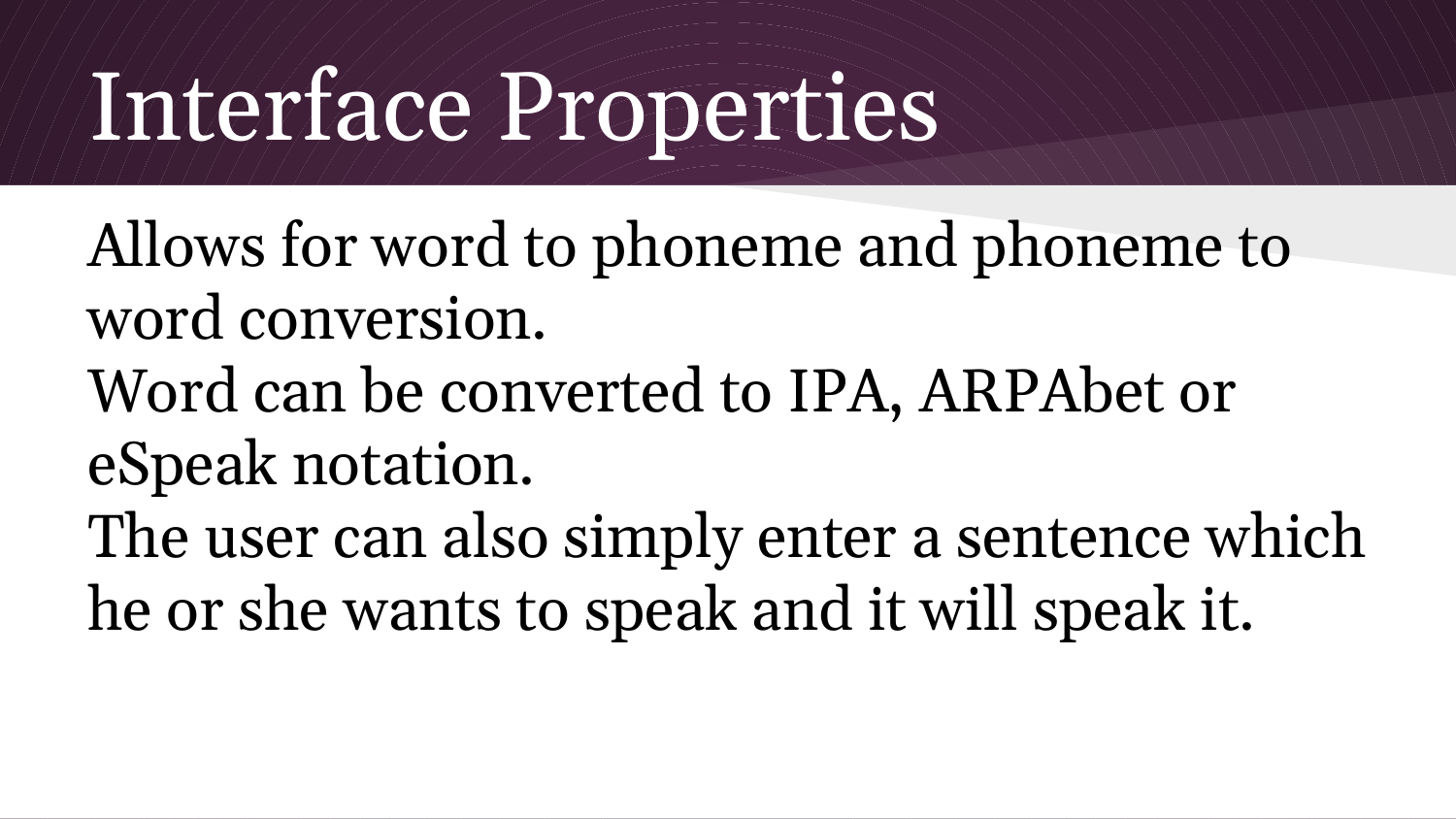

# Interface Properties
Allows for word to phoneme and phoneme to word conversion.
Word can be converted to IPA, ARPAbet or eSpeak notation.
The user can also simply enter a sentence which he or she wants to speak and it will speak it.